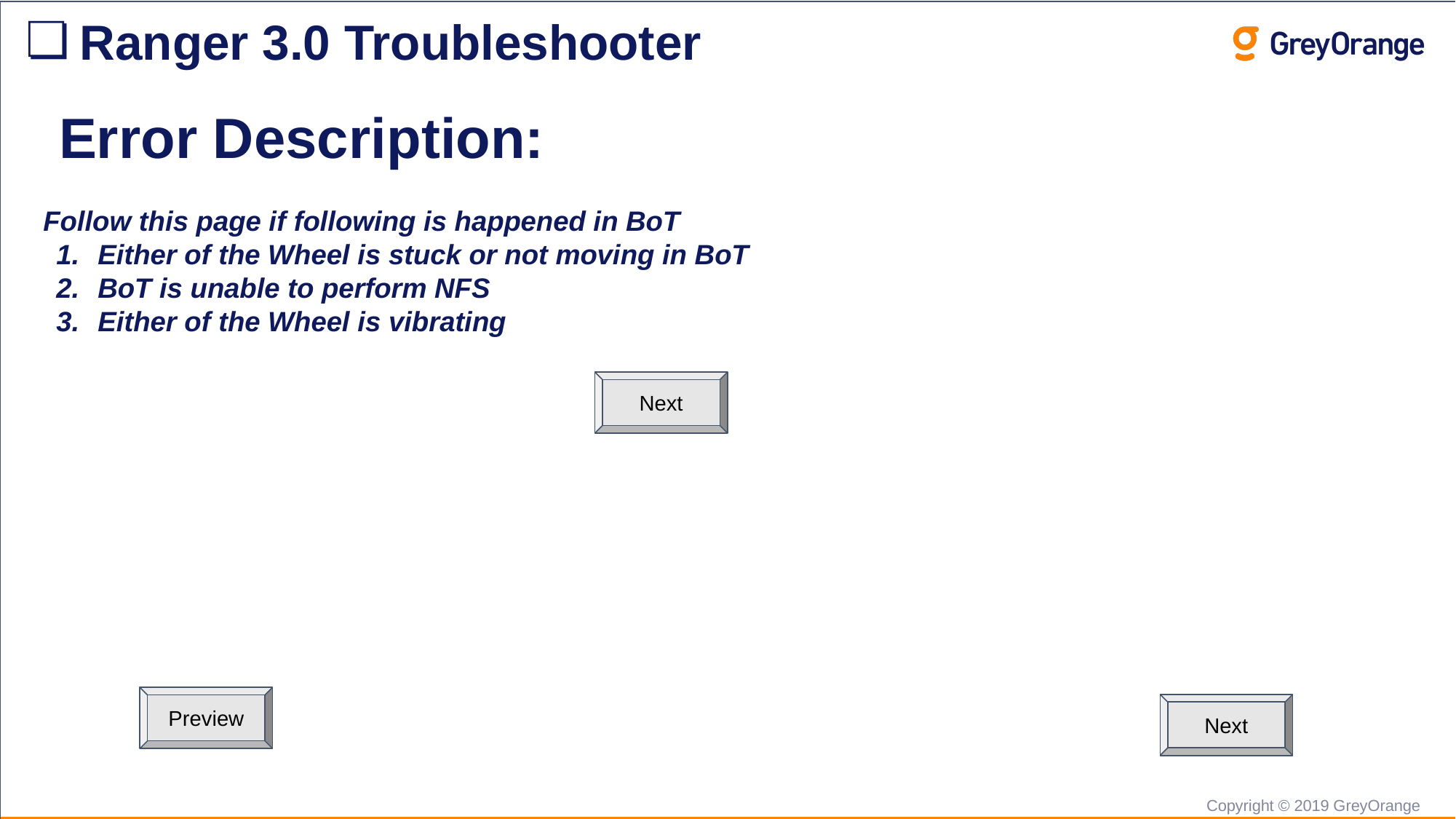

Ranger 3.0 Troubleshooter

 Error Description:

Follow this page if following is happened in BoT
Either of the Wheel is stuck or not moving in BoT
BoT is unable to perform NFS
Either of the Wheel is vibrating

Next
Preview
Next